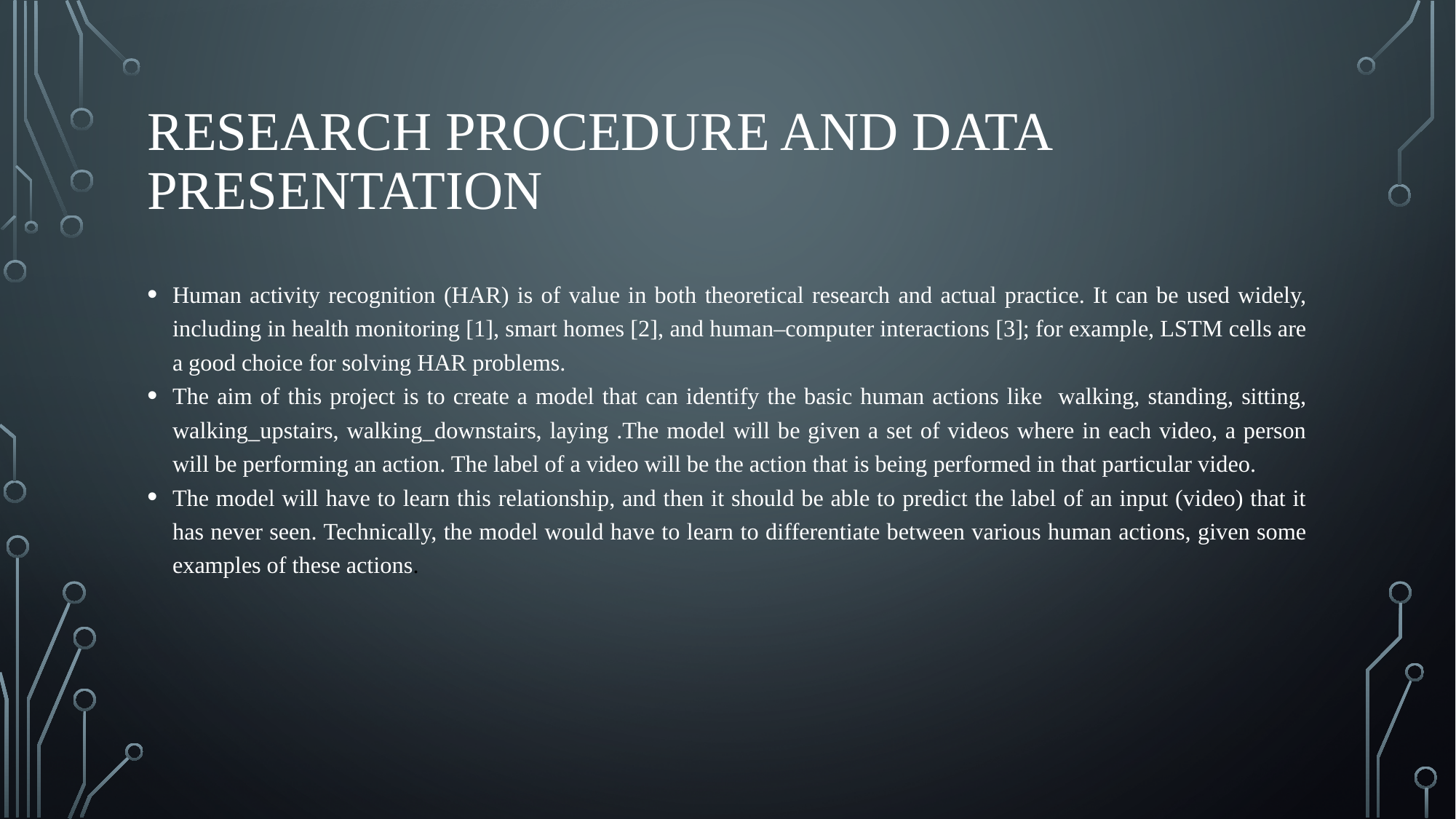

# Research Procedure and Data Presentation
Human activity recognition (HAR) is of value in both theoretical research and actual practice. It can be used widely, including in health monitoring [1], smart homes [2], and human–computer interactions [3]; for example, LSTM cells are a good choice for solving HAR problems.
The aim of this project is to create a model that can identify the basic human actions like  walking, standing, sitting, walking_upstairs, walking_downstairs, laying .The model will be given a set of videos where in each video, a person will be performing an action. The label of a video will be the action that is being performed in that particular video.
The model will have to learn this relationship, and then it should be able to predict the label of an input (video) that it has never seen. Technically, the model would have to learn to differentiate between various human actions, given some examples of these actions.